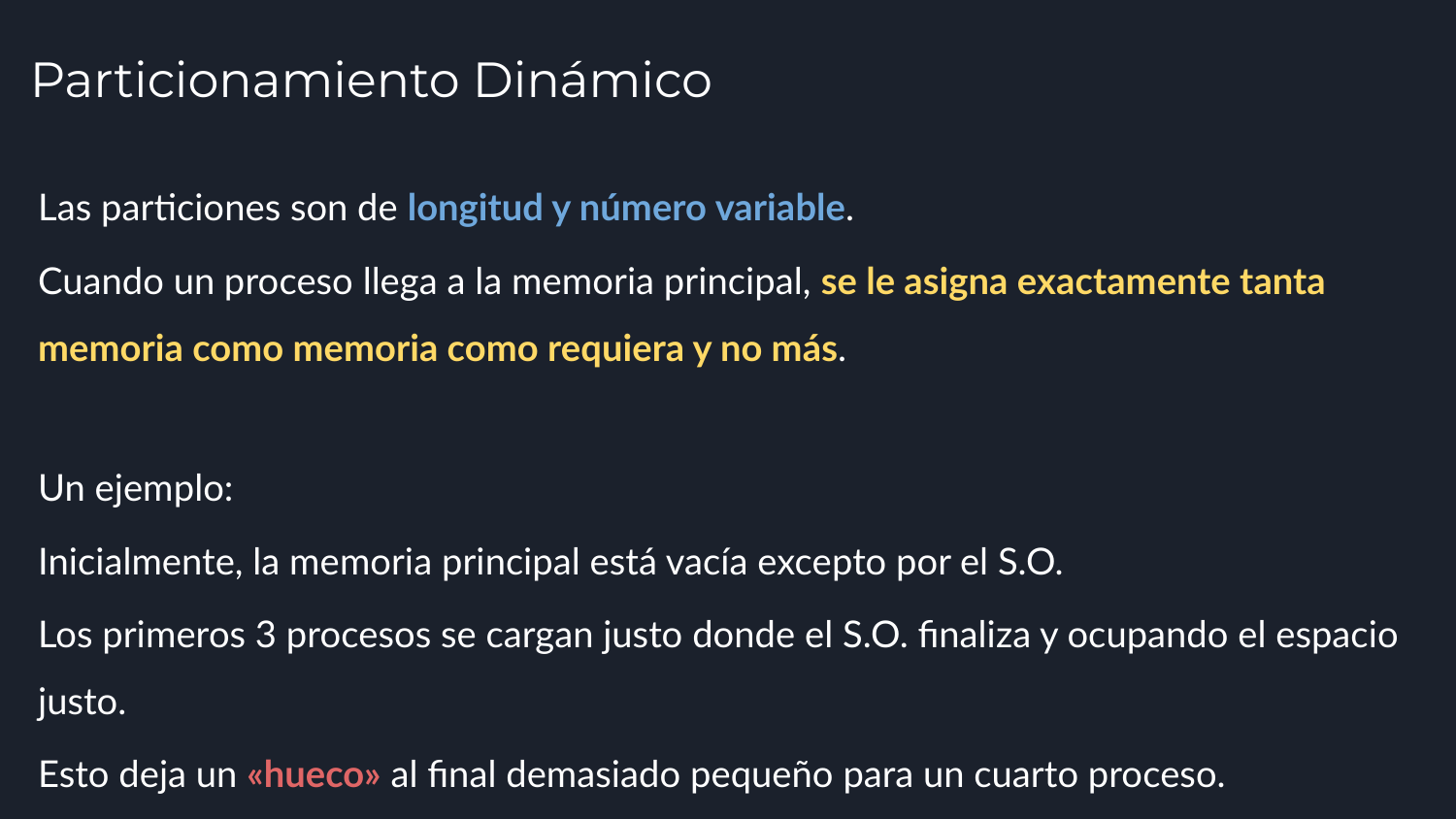

Particionamiento Dinámico
Las particiones son de longitud y número variable.
Cuando un proceso llega a la memoria principal, se le asigna exactamente tanta memoria como memoria como requiera y no más.
Un ejemplo:
Inicialmente, la memoria principal está vacía excepto por el S.O.
Los primeros 3 procesos se cargan justo donde el S.O. finaliza y ocupando el espacio justo.
Esto deja un «hueco» al final demasiado pequeño para un cuarto proceso.